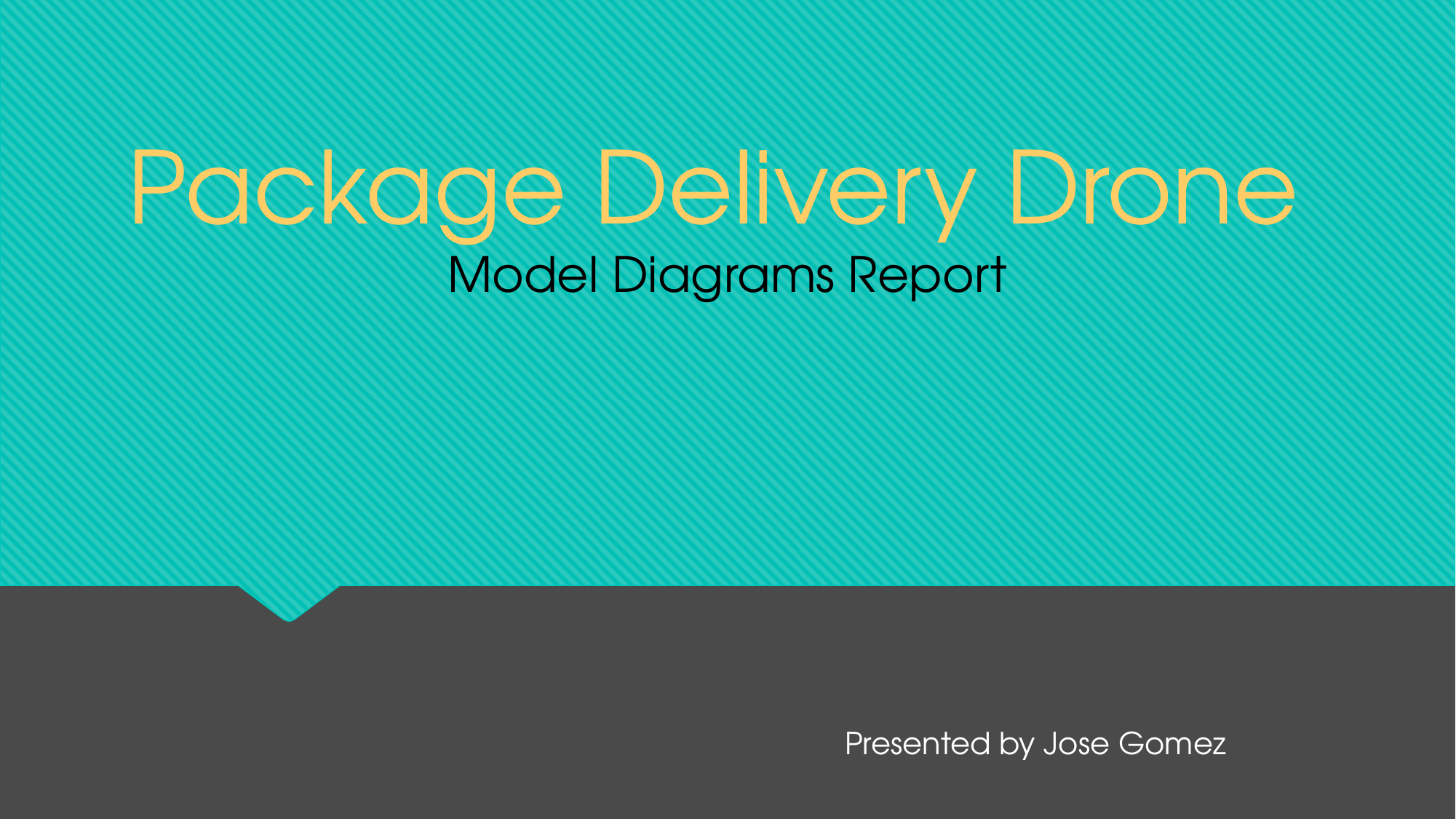

Package Delivery Drone
Model Diagrams Report
Presented by Jose Gomez